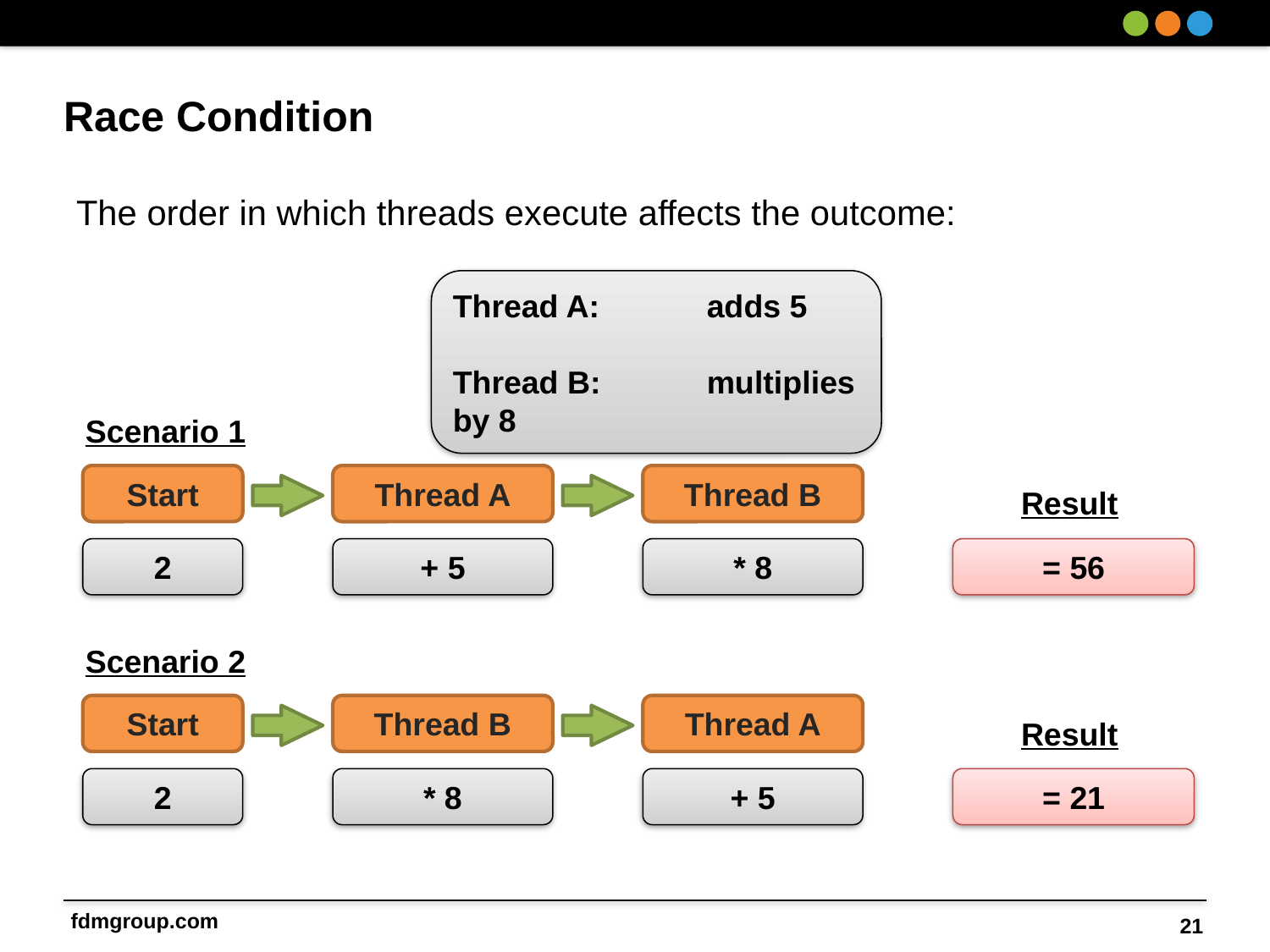

# Race Condition
The order in which threads execute affects the outcome:
Thread A: 	adds 5
Thread B: 	multiplies by 8
Scenario 1

Start
Thread A
Thread B
Result
2
+ 5
* 8
= 56
Scenario 2

Start
Thread B
Thread A
Result
2
* 8
+ 5
= 21
21